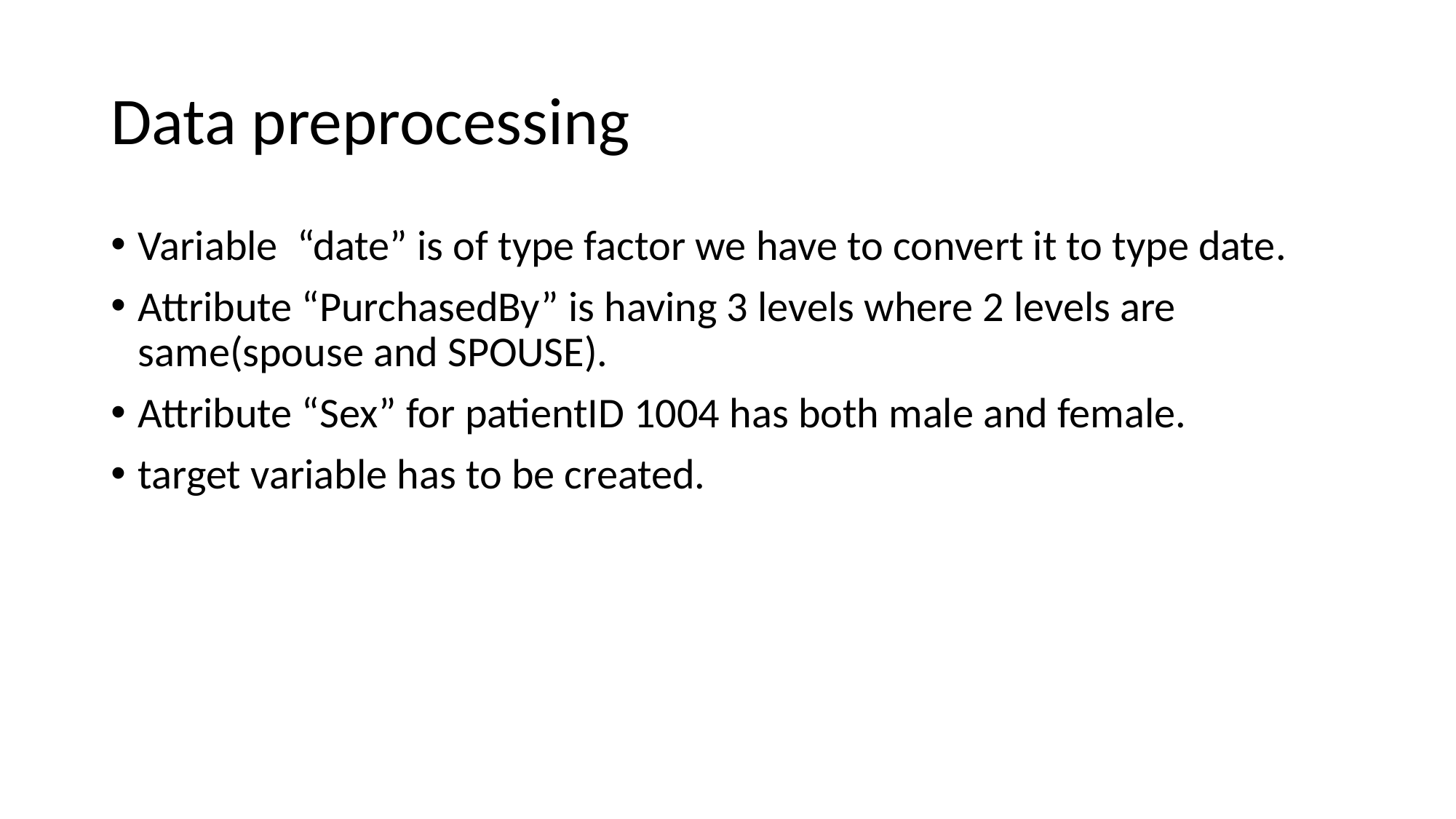

# Data preprocessing
Variable  “date” is of type factor we have to convert it to type date.
Attribute “PurchasedBy” is having 3 levels where 2 levels are same(spouse and SPOUSE).
Attribute “Sex” for patientID 1004 has both male and female.
target variable has to be created.